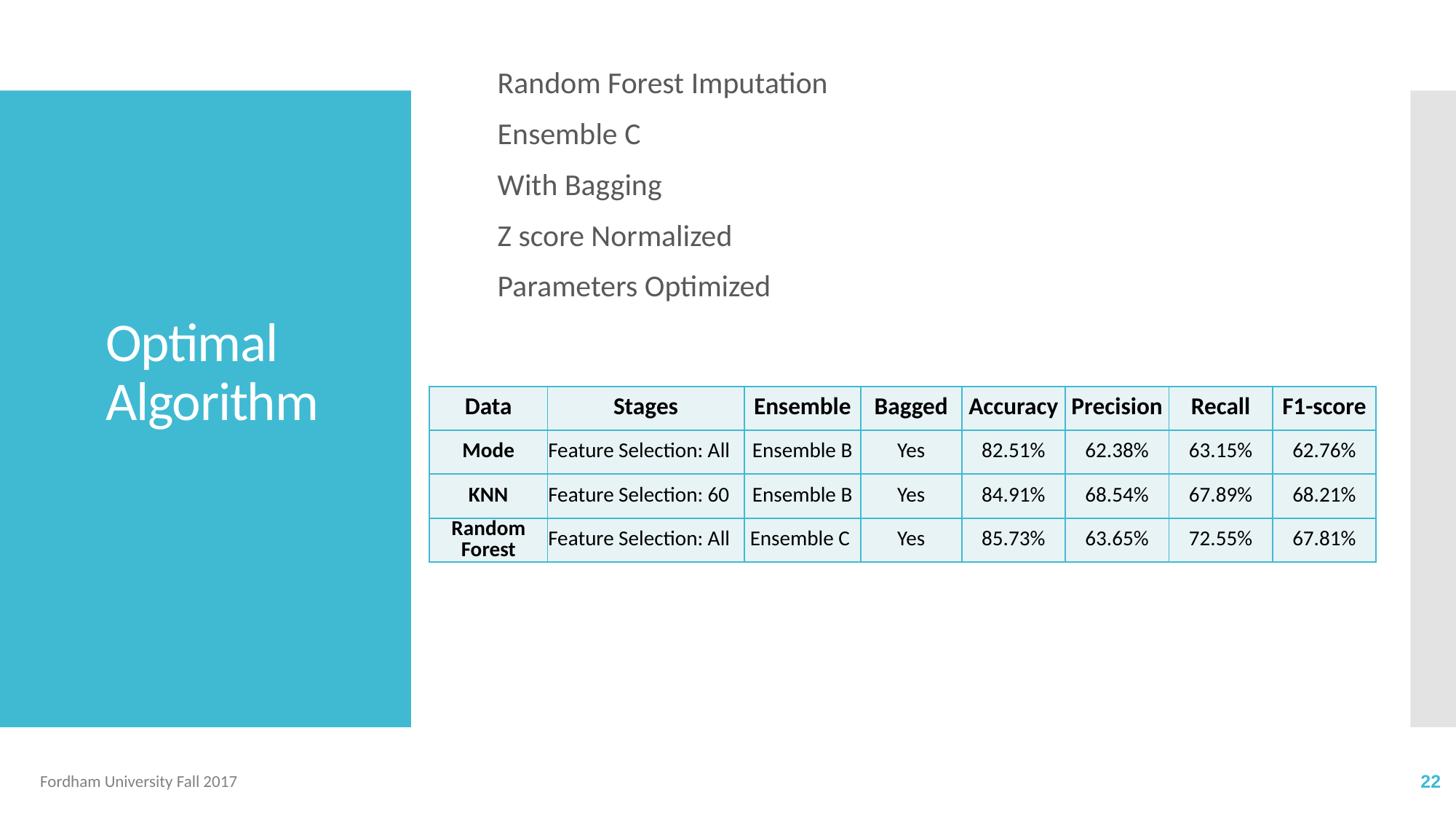

Random Forest Imputation
Ensemble C
With Bagging
Z score Normalized
Parameters Optimized

# Optimal Algorithm
| Data | Stages | Ensemble | Bagged | Accuracy | Precision | Recall | F1-score |
| --- | --- | --- | --- | --- | --- | --- | --- |
| Mode | Feature Selection: All | Ensemble B | Yes | 82.51% | 62.38% | 63.15% | 62.76% |
| KNN | Feature Selection: 60 | Ensemble B | Yes | 84.91% | 68.54% | 67.89% | 68.21% |
| Random Forest | Feature Selection: All | Ensemble C | Yes | 85.73% | 63.65% | 72.55% | 67.81% |
Fordham University Fall 2017
22